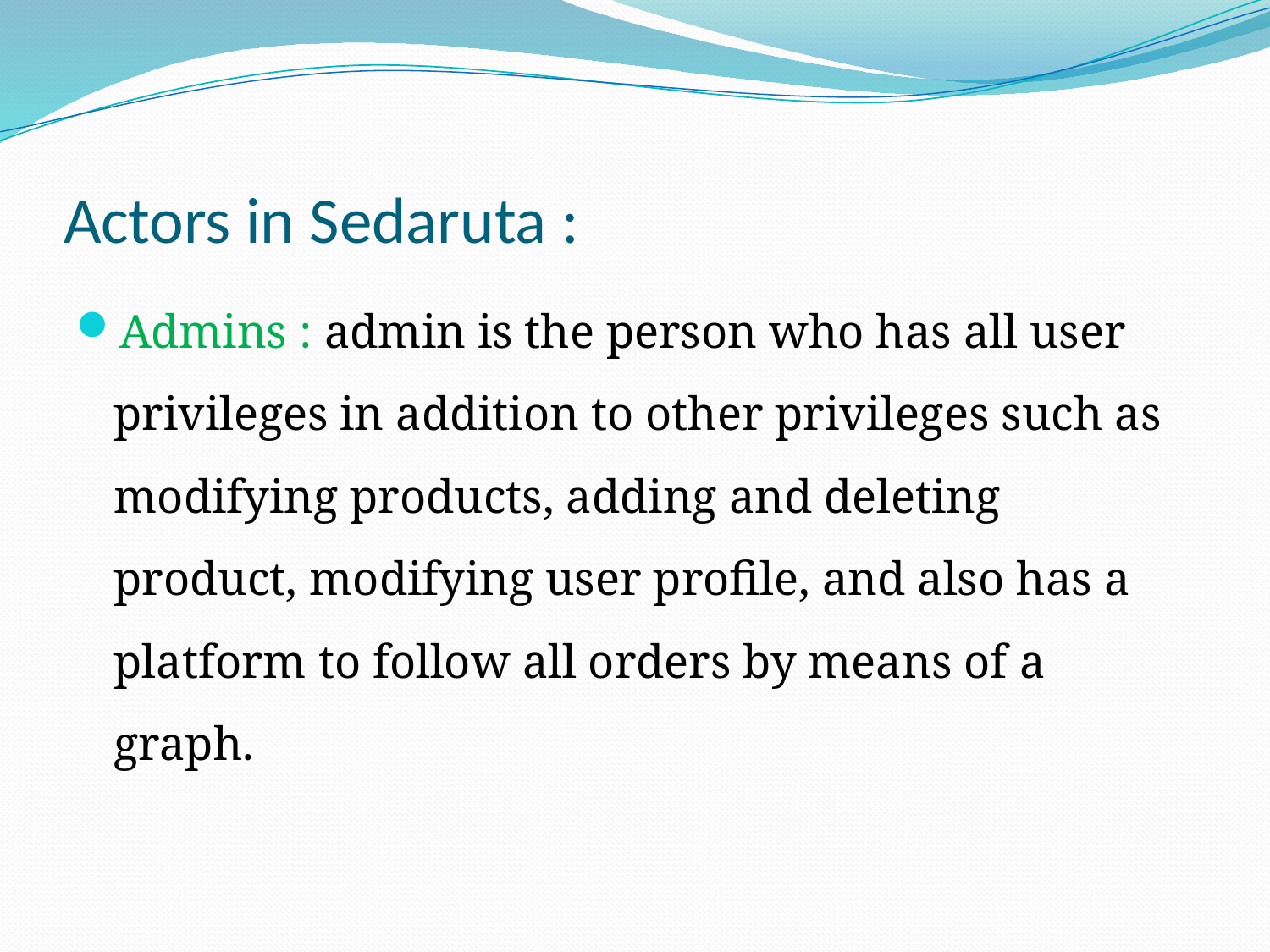

# Actors in Sedaruta :
Admins : admin is the person who has all user privileges in addition to other privileges such as modifying products, adding and deleting product, modifying user profile, and also has a platform to follow all orders by means of a graph.